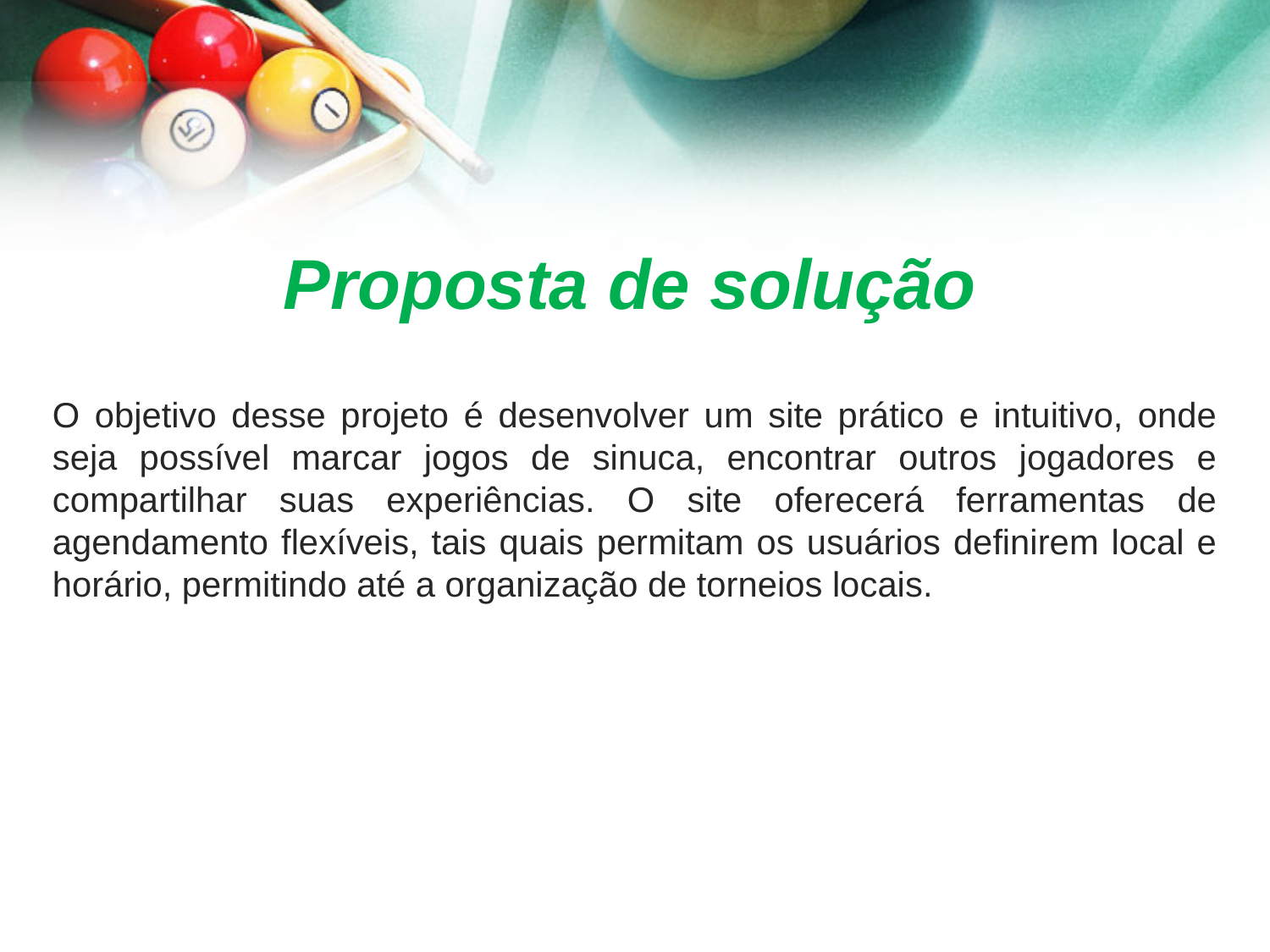

# Proposta de solução
O objetivo desse projeto é desenvolver um site prático e intuitivo, onde seja possível marcar jogos de sinuca, encontrar outros jogadores e compartilhar suas experiências. O site oferecerá ferramentas de agendamento flexíveis, tais quais permitam os usuários definirem local e horário, permitindo até a organização de torneios locais.